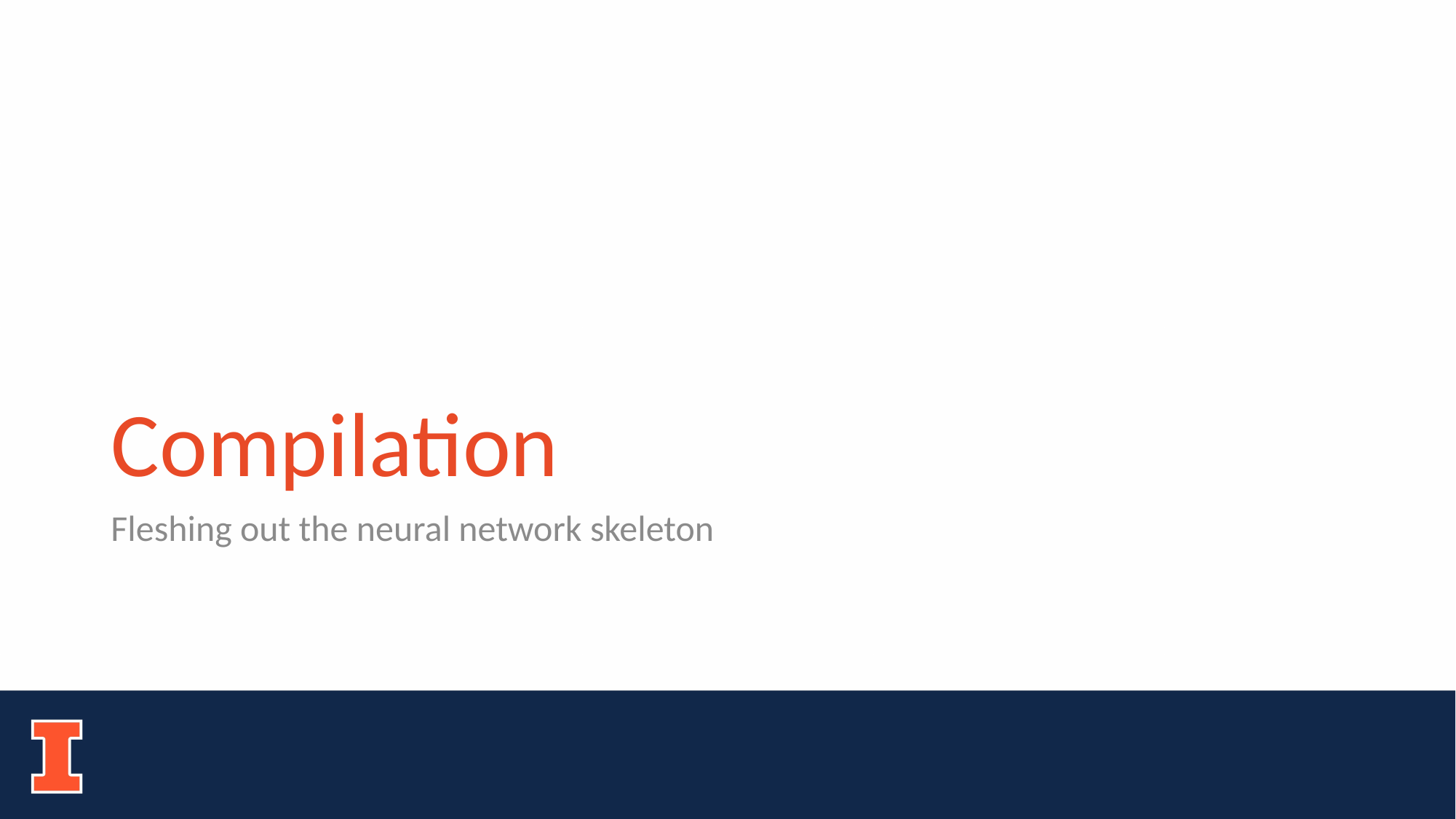

# Compilation
Fleshing out the neural network skeleton